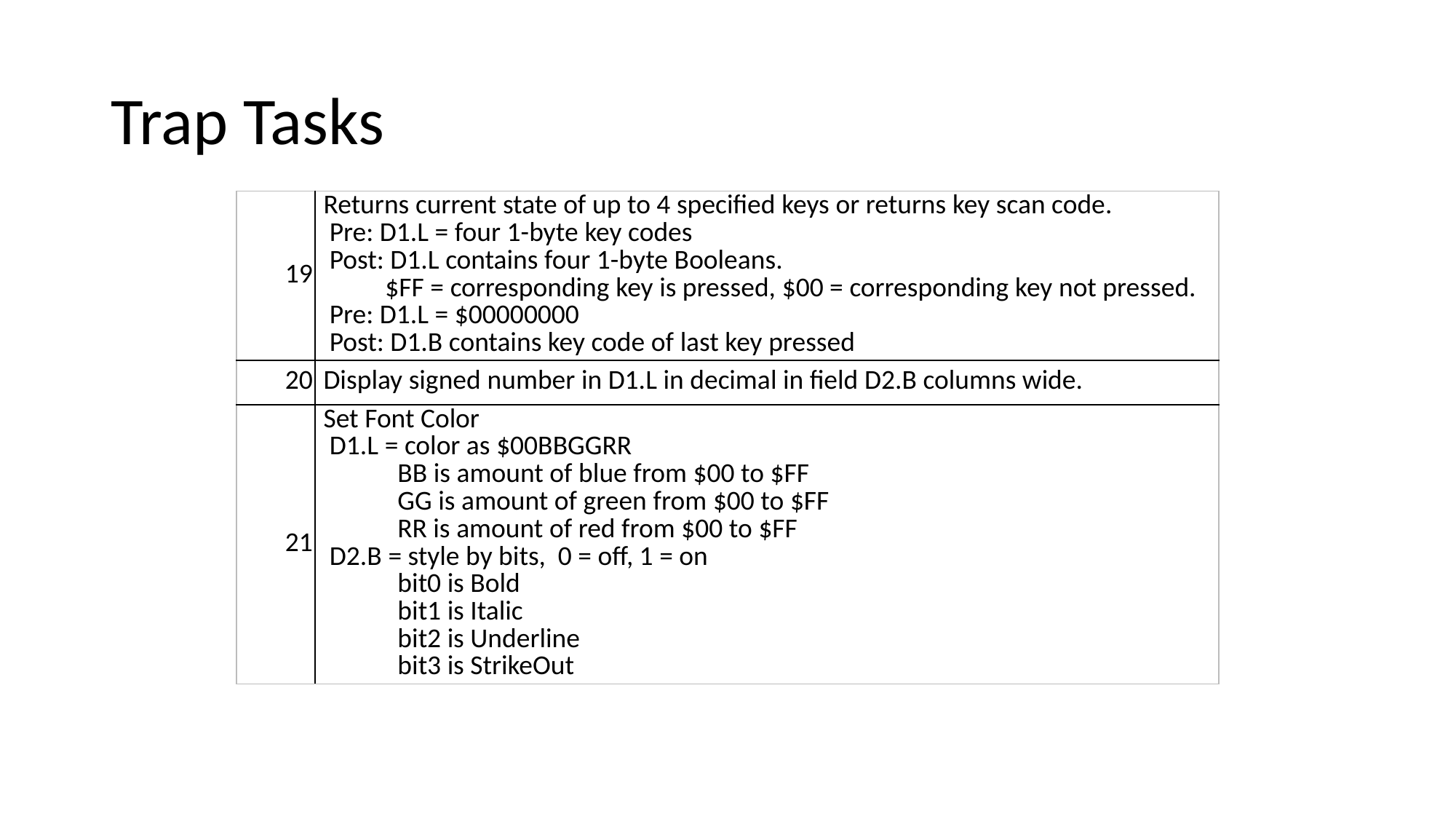

# Trap Tasks
| 19 | Returns current state of up to 4 specified keys or returns key scan code.   Pre: D1.L = four 1-byte key codes   Post: D1.L contains four 1-byte Booleans.            $FF = corresponding key is pressed, $00 = corresponding key not pressed.   Pre: D1.L = $00000000   Post: D1.B contains key code of last key pressed |
| --- | --- |
| 20 | Display signed number in D1.L in decimal in field D2.B columns wide. |
| 21 | Set Font Color   D1.L = color as $00BBGGRR              BB is amount of blue from $00 to $FF              GG is amount of green from $00 to $FF              RR is amount of red from $00 to $FF   D2.B = style by bits,  0 = off, 1 = on              bit0 is Bold              bit1 is Italic              bit2 is Underline              bit3 is StrikeOut |